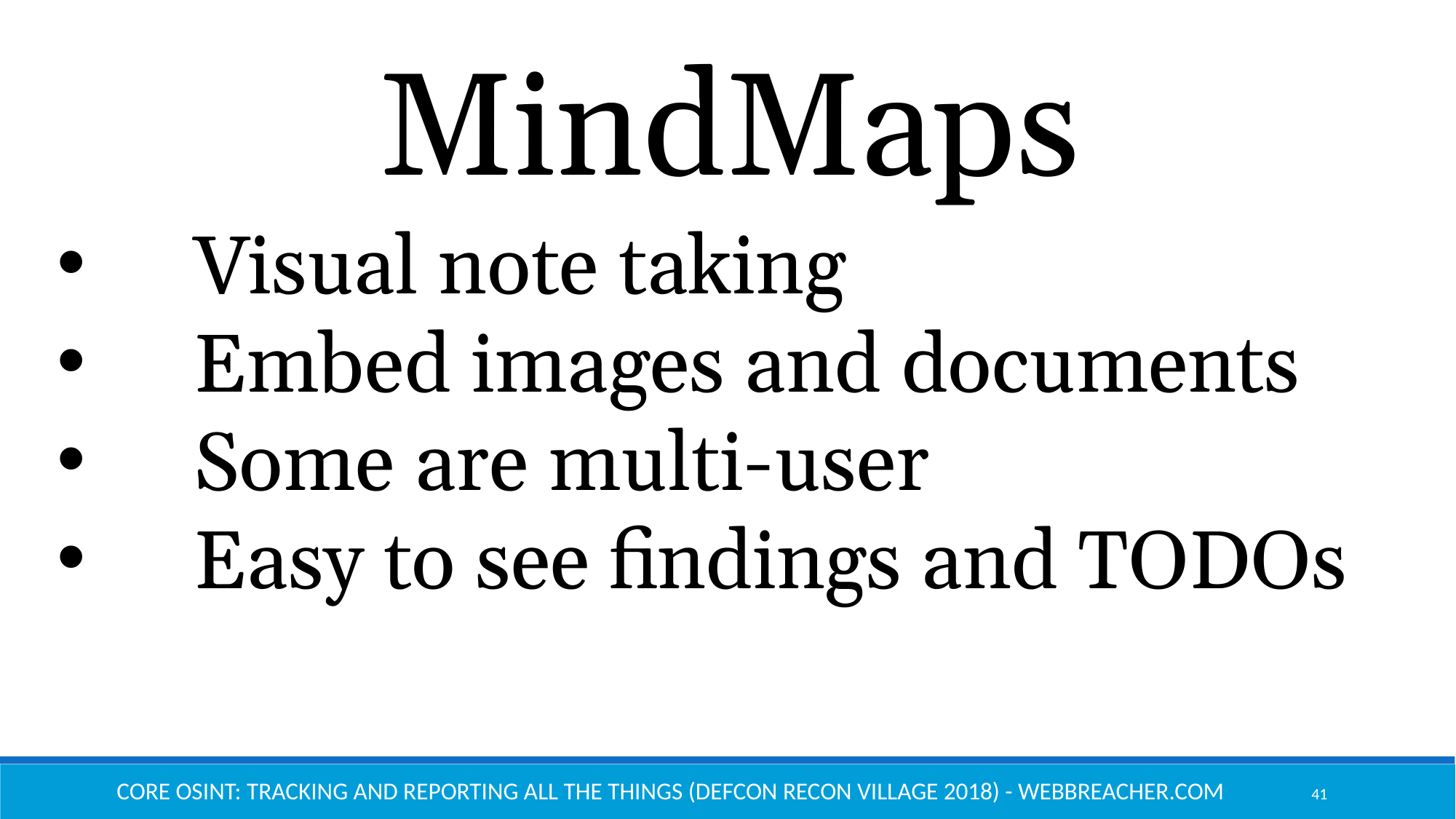

MindMaps
Visual note taking
Embed images and documents
Some are multi-user
Easy to see findings and TODOs
Core OSINT: Tracking and Reporting All the Things (Defcon Recon Village 2018) - Webbreacher.com
41